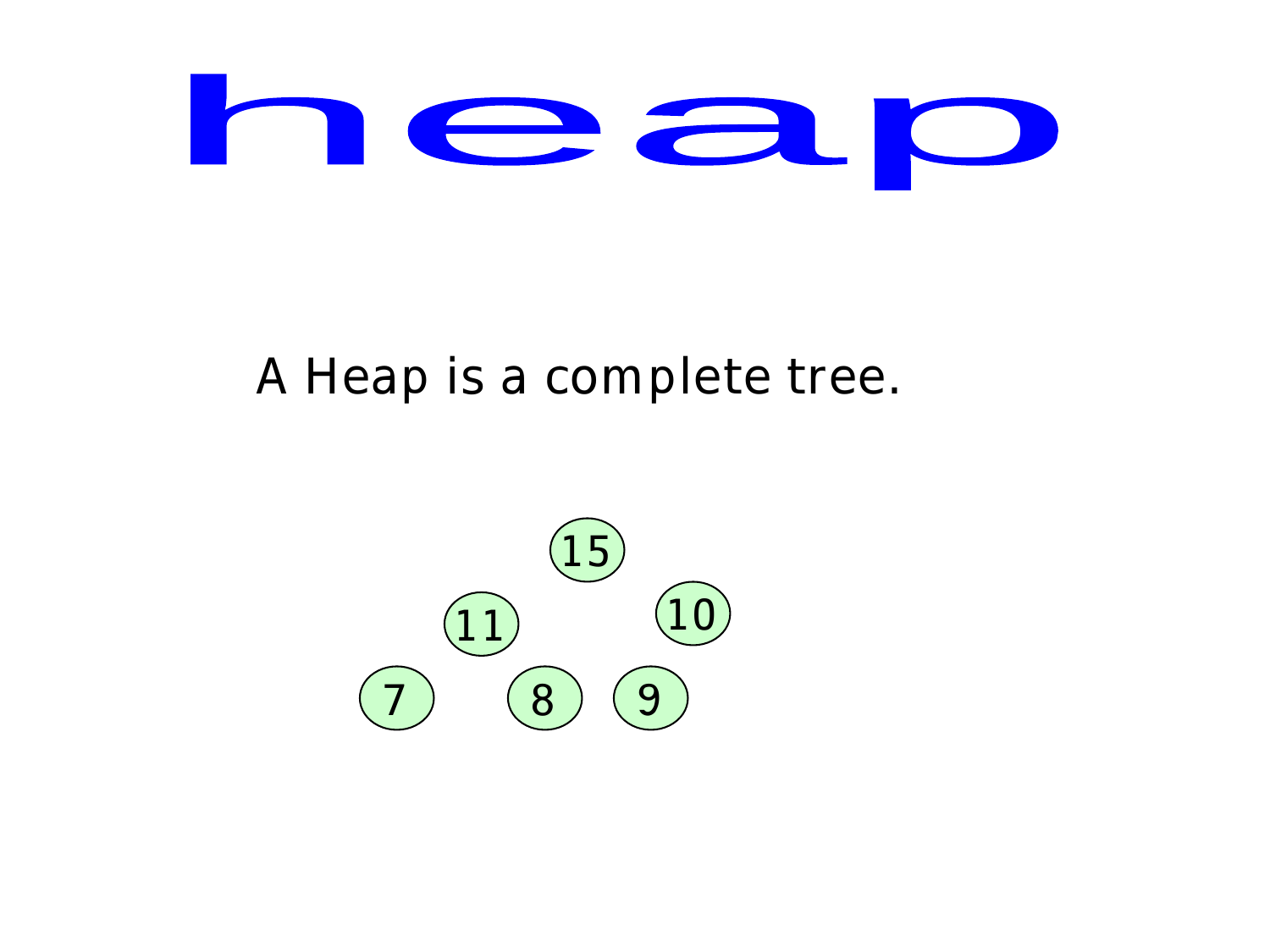

heap
A Heap is a complete tree.
15
10
11
7
8
9